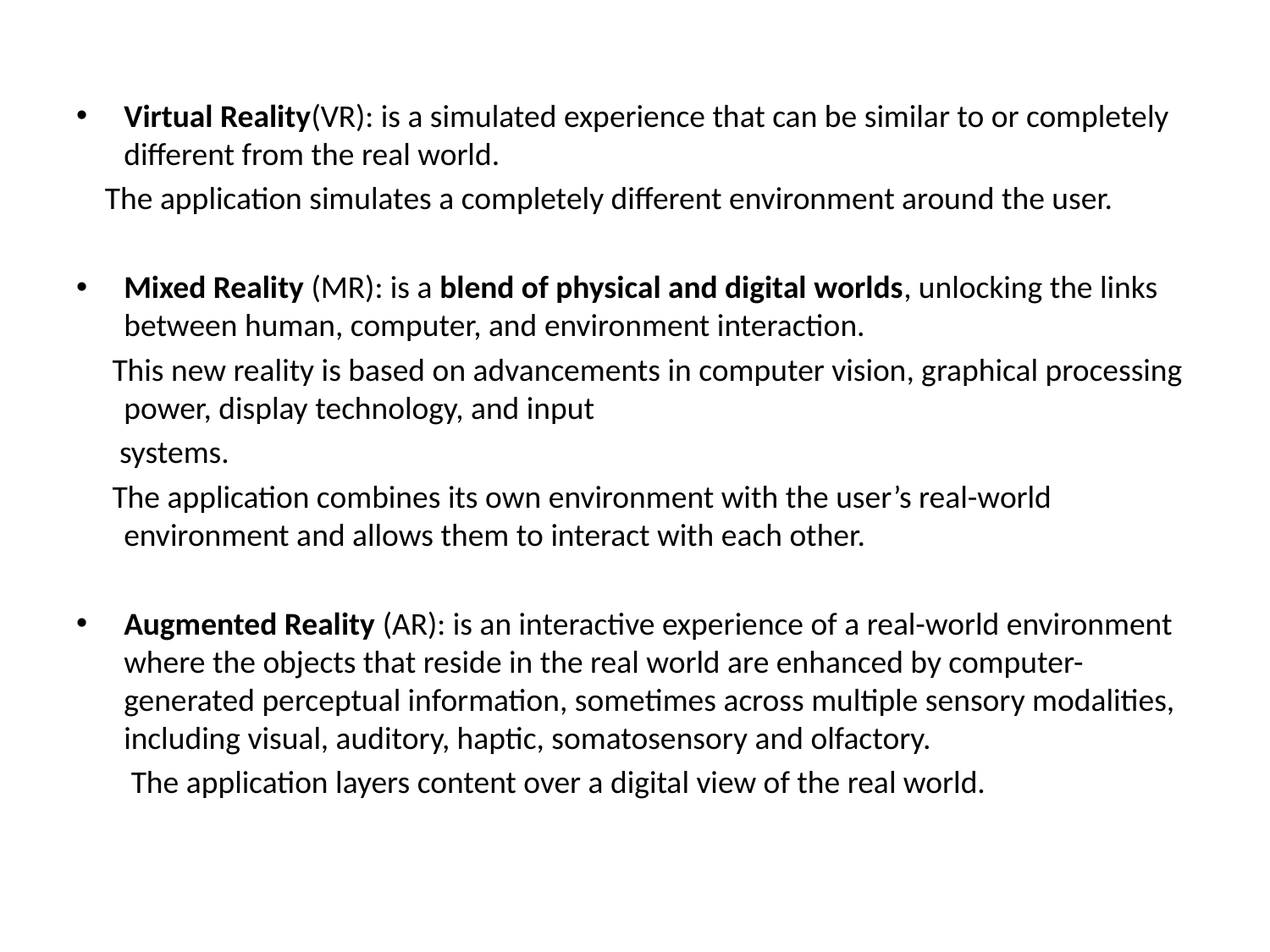

Virtual Reality(VR): is a simulated experience that can be similar to or completely different from the real world.
    The application simulates a completely different environment around the user.

Mixed Reality (MR): is a blend of physical and digital worlds, unlocking the links between human, computer, and environment interaction.
     This new reality is based on advancements in computer vision, graphical processing power, display technology, and input
      systems.
     The application combines its own environment with the user’s real-world environment and allows them to interact with each other.

Augmented Reality (AR): is an interactive experience of a real-world environment where the objects that reside in the real world are enhanced by computer-generated perceptual information, sometimes across multiple sensory modalities, including visual, auditory, haptic, somatosensory and olfactory.
	 The application layers content over a digital view of the real world.